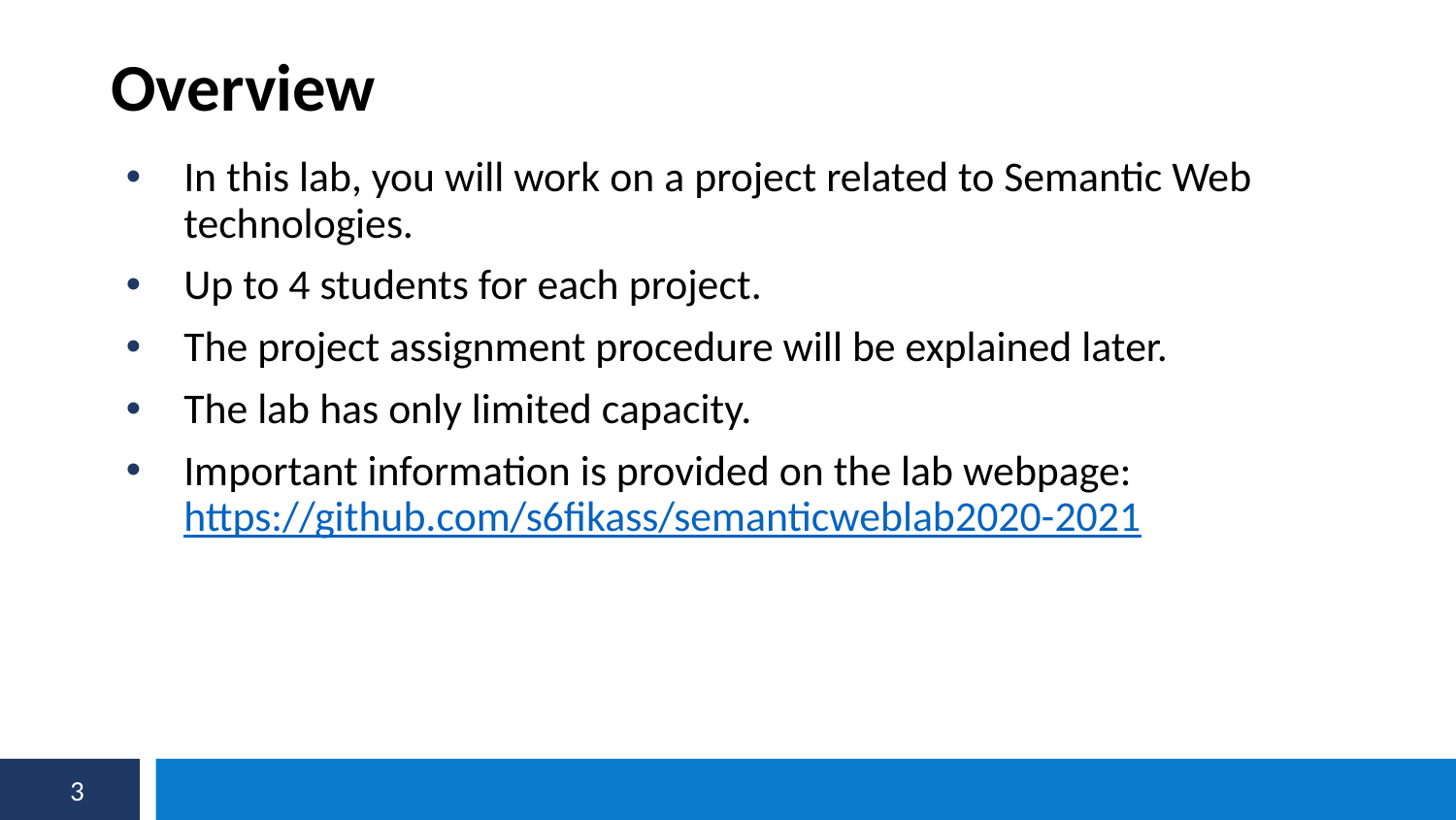

Overview
In this lab, you will work on a project related to Semantic Web technologies.
Up to 4 students for each project.
The project assignment procedure will be explained later.
The lab has only limited capacity.
Important information is provided on the lab webpage:
https://github.com/s6fikass/semanticweblab2020-2021